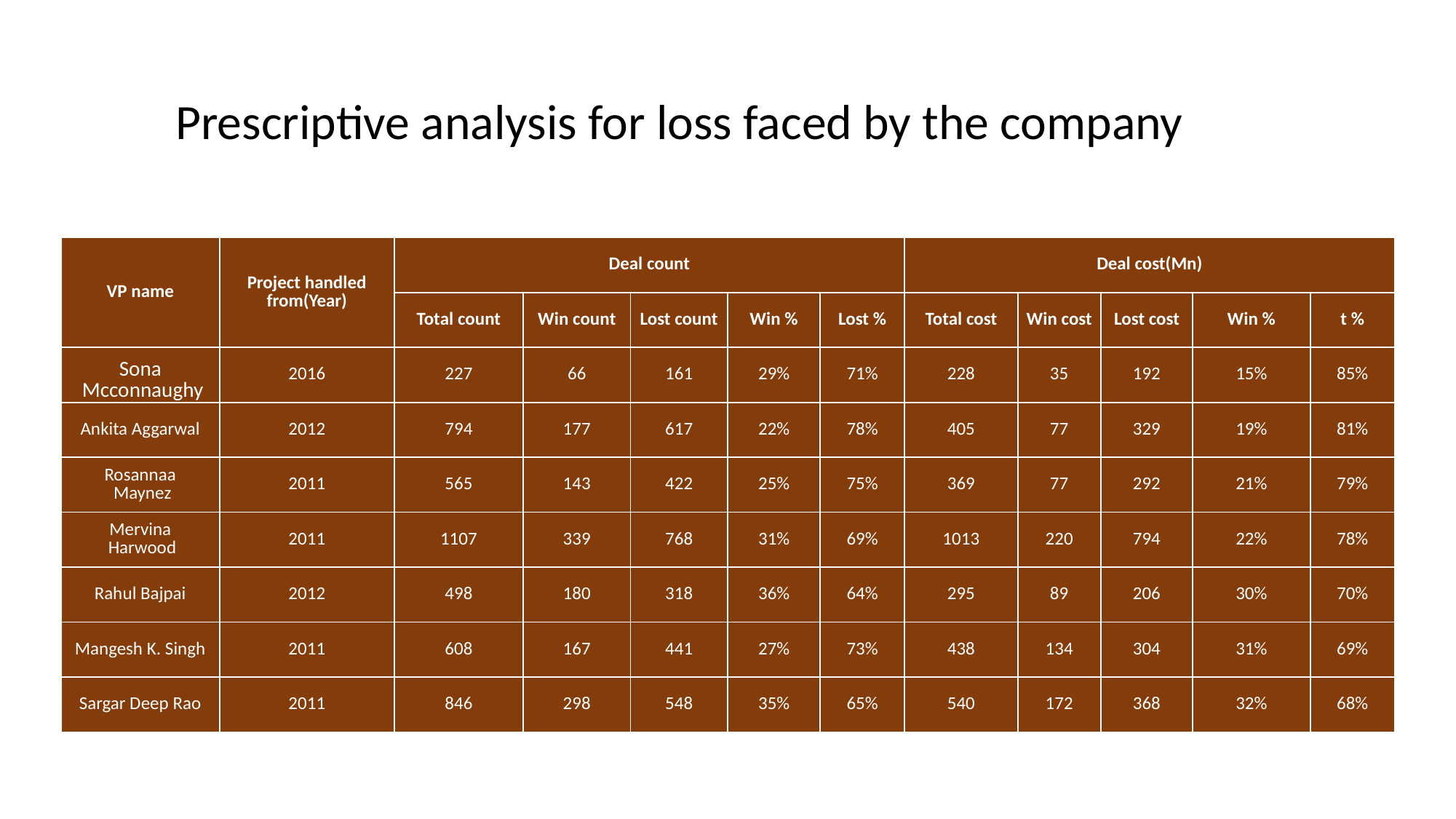

# Prescriptive analysis for loss faced by the company
| VP name | Project handled from(Year) | Deal count |  |  |  |  | Deal cost(Mn) |  |  |  |  |
| --- | --- | --- | --- | --- | --- | --- | --- | --- | --- | --- | --- |
|  |  | Total count | Win count | Lost count | Win % | Lost % | Total cost | Win cost | Lost cost | Win % | t % |
| Sona  Mcconnaughy | 2016 | 227 | 66 | 161 | 29% | 71% | 228 | 35 | 192 | 15% | 85% |
| Ankita Aggarwal | 2012 | 794 | 177 | 617 | 22% | 78% | 405 | 77 | 329 | 19% | 81% |
| Rosannaa  Maynez | 2011 | 565 | 143 | 422 | 25% | 75% | 369 | 77 | 292 | 21% | 79% |
| Mervina  Harwood | 2011 | 1107 | 339 | 768 | 31% | 69% | 1013 | 220 | 794 | 22% | 78% |
| Rahul Bajpai | 2012 | 498 | 180 | 318 | 36% | 64% | 295 | 89 | 206 | 30% | 70% |
| Mangesh K. Singh | 2011 | 608 | 167 | 441 | 27% | 73% | 438 | 134 | 304 | 31% | 69% |
| Sargar Deep Rao | 2011 | 846 | 298 | 548 | 35% | 65% | 540 | 172 | 368 | 32% | 68% |